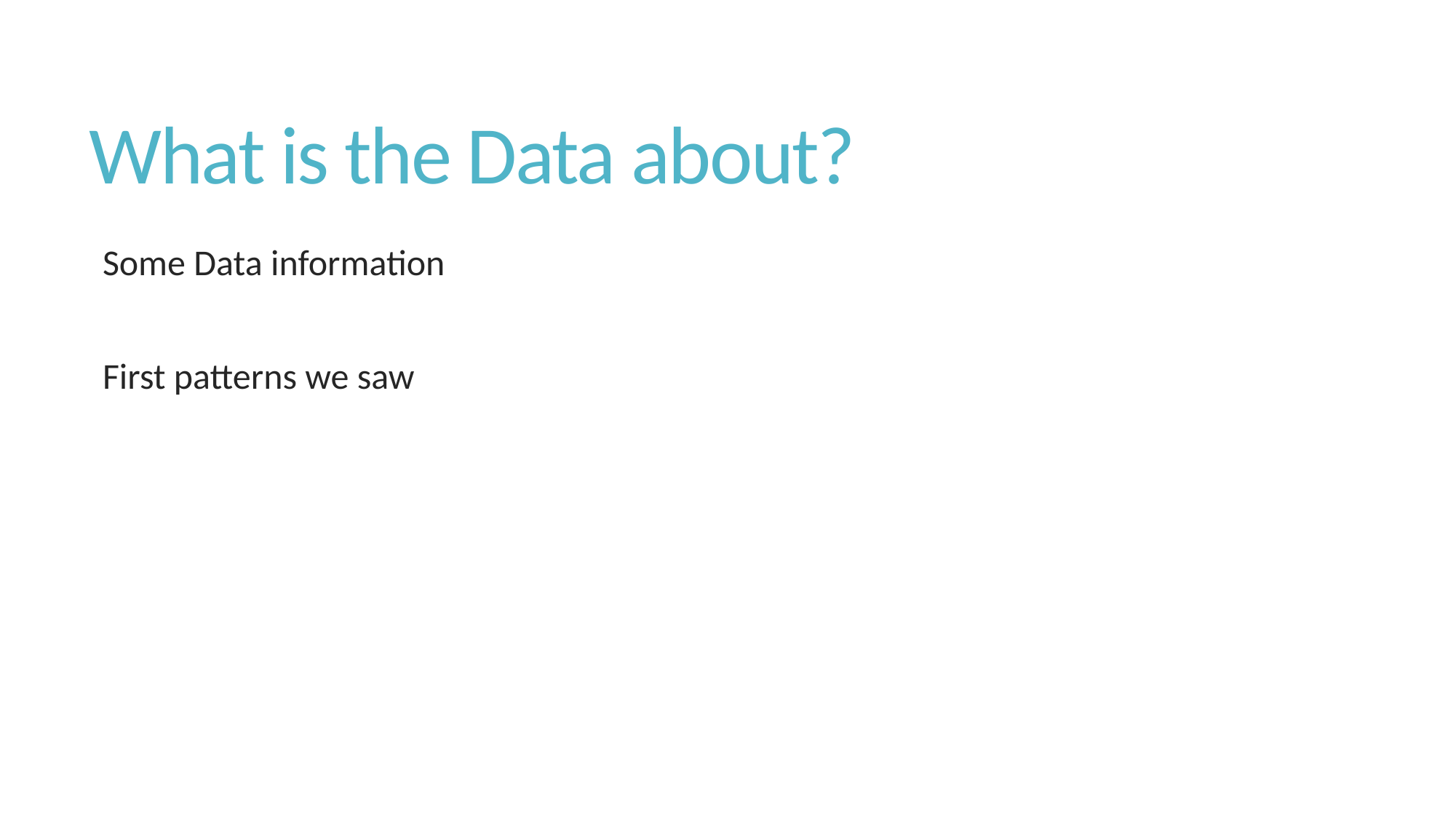

# What is the Data about?
Some Data information

First patterns we saw